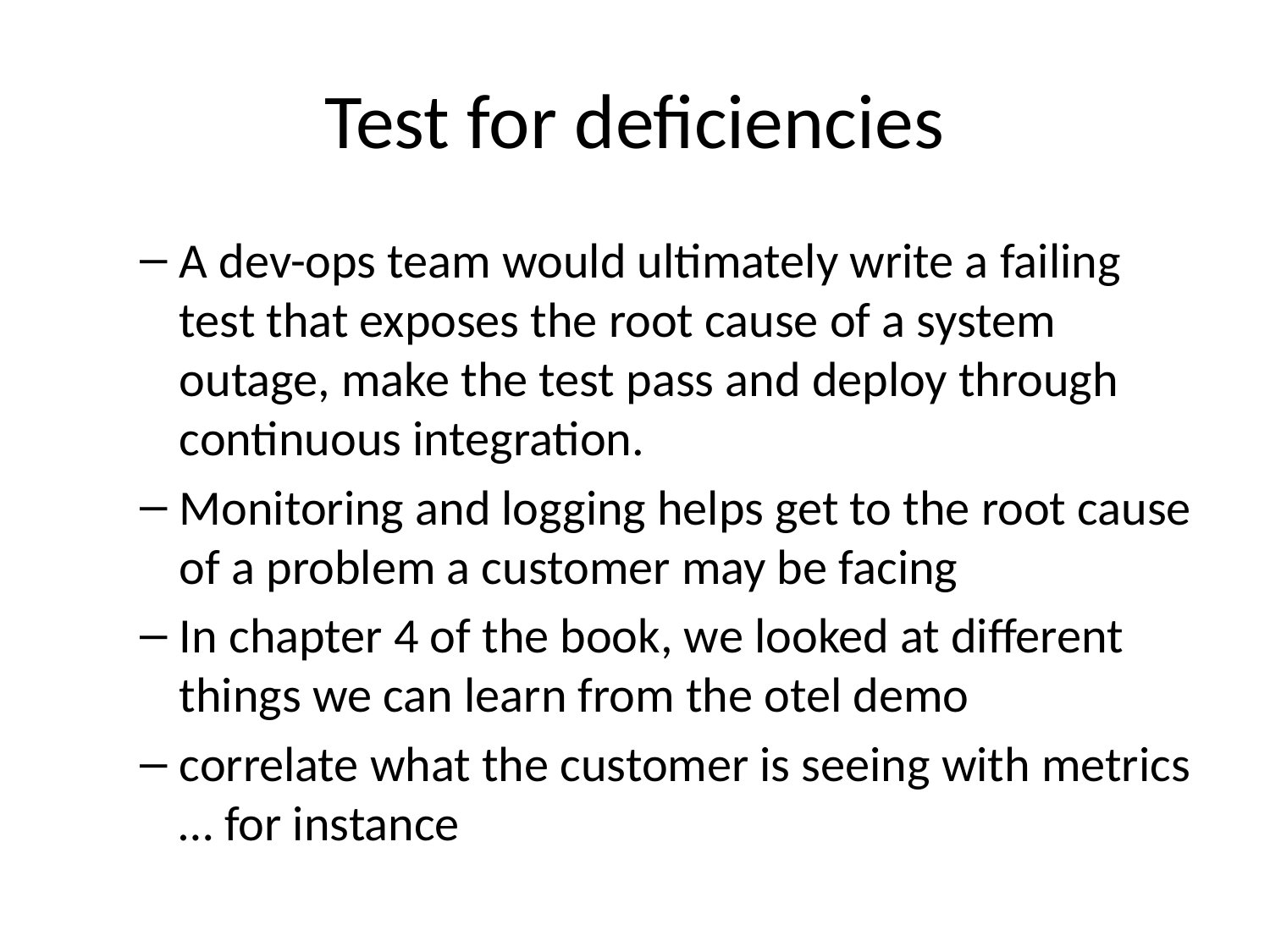

# Test for deficiencies
A dev-ops team would ultimately write a failing test that exposes the root cause of a system outage, make the test pass and deploy through continuous integration.
Monitoring and logging helps get to the root cause of a problem a customer may be facing
In chapter 4 of the book, we looked at different things we can learn from the otel demo
correlate what the customer is seeing with metrics … for instance